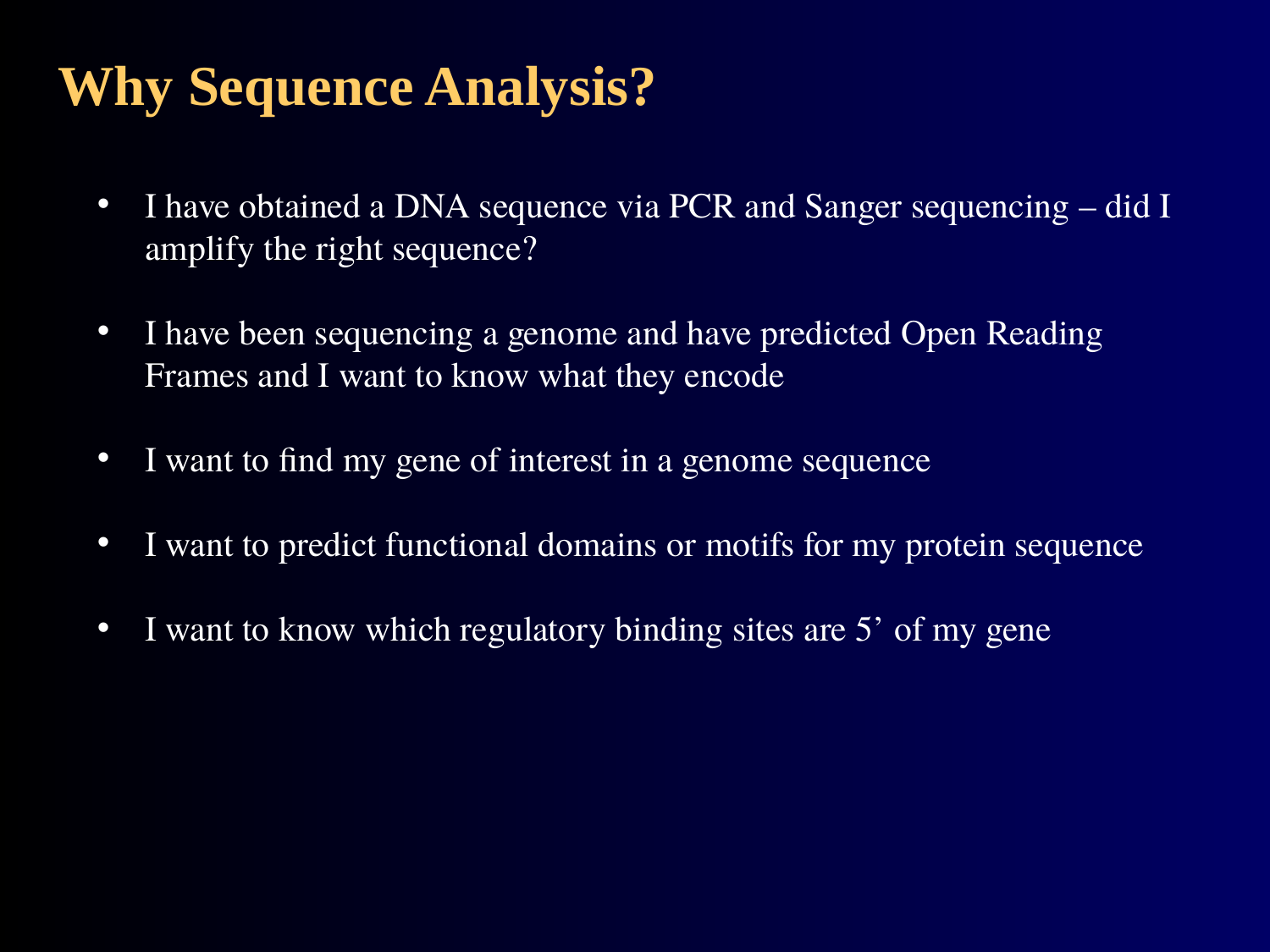

# Why Sequence Analysis?
I have obtained a DNA sequence via PCR and Sanger sequencing – did I amplify the right sequence?

I have been sequencing a genome and have predicted Open Reading Frames and I want to know what they encode

I want to find my gene of interest in a genome sequence

I want to predict functional domains or motifs for my protein sequence

I want to know which regulatory binding sites are 5’ of my gene